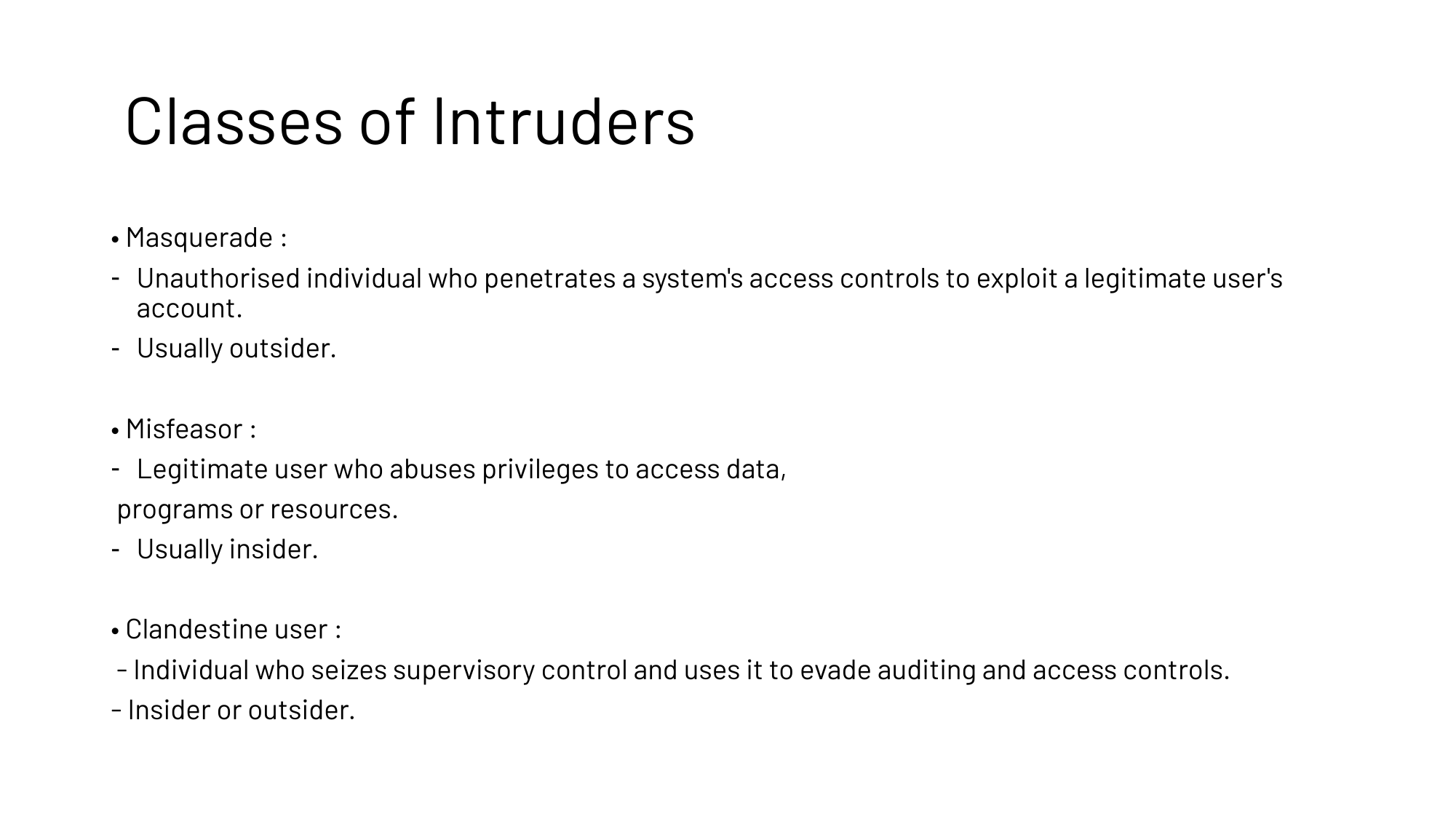

# Classes of Intruders
• Masquerade :
Unauthorised individual who penetrates a system's access controls to exploit a legitimate user's account.
Usually outsider.

• Misfeasor :
Legitimate user who abuses privileges to access data,
 programs or resources.
Usually insider.

• Clandestine user :
 - Individual who seizes supervisory control and uses it to evade auditing and access controls.
- Insider or outsider.